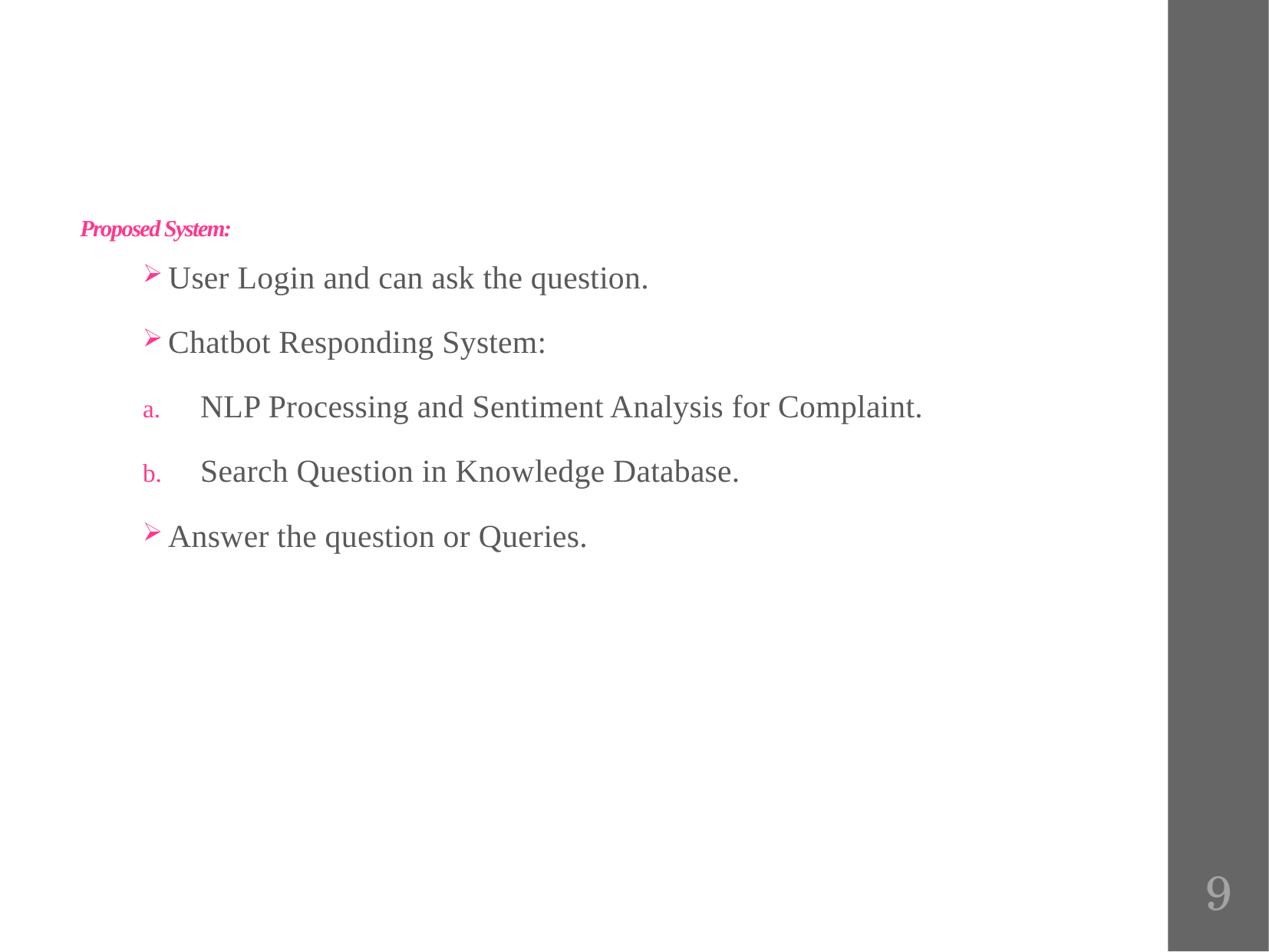

# Proposed System:
User Login and can ask the question.
Chatbot Responding System:
NLP Processing and Sentiment Analysis for Complaint.
Search Question in Knowledge Database.
Answer the question or Queries.
9